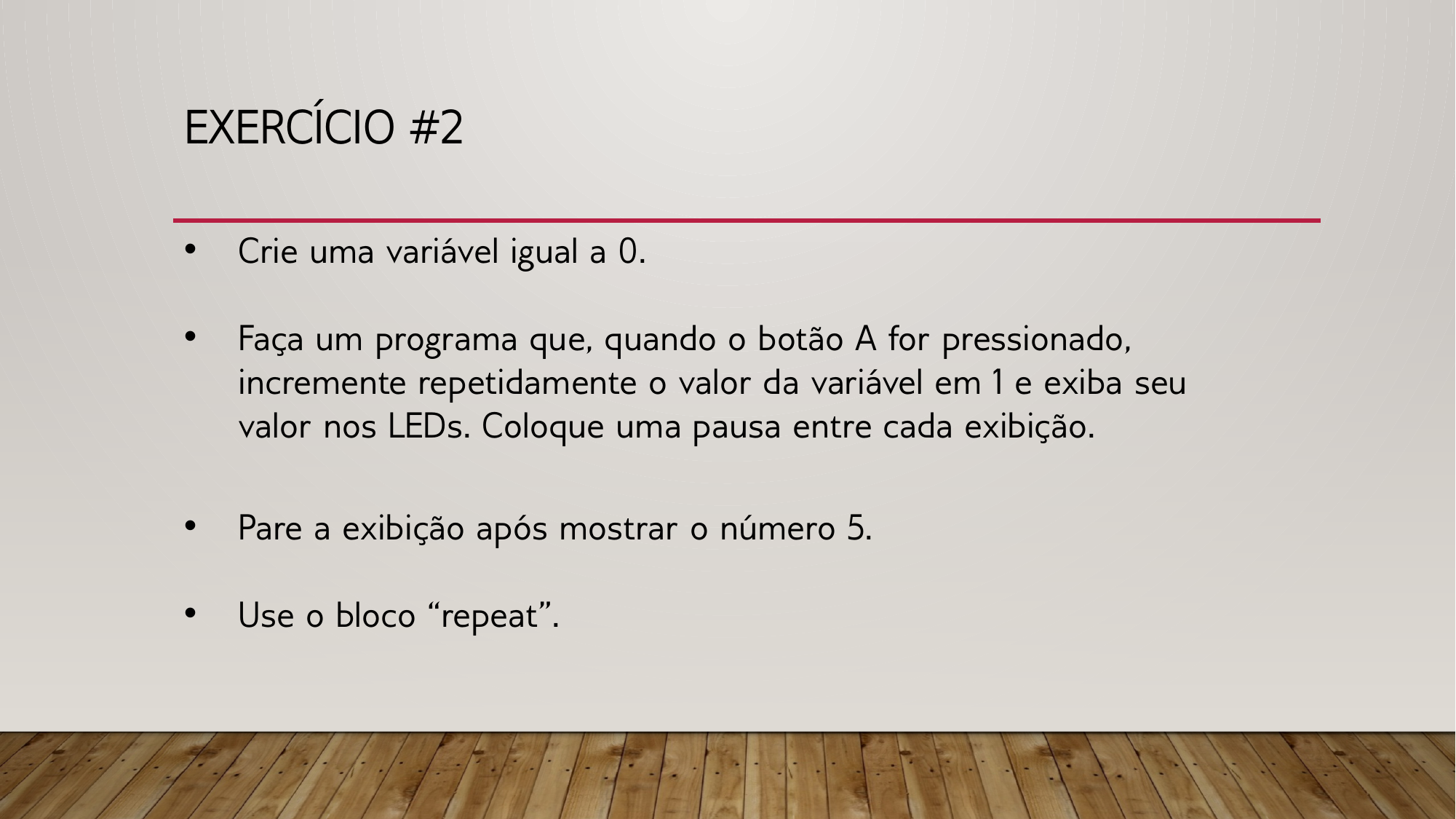

# Exercício #2
Crie uma variável igual a 0.

Faça um programa que, quando o botão A for pressionado, incremente repetidamente o valor da variável em 1 e exiba seu valor nos LEDs. Coloque uma pausa entre cada exibição.

Pare a exibição após mostrar o número 5.

Use o bloco “repeat”.